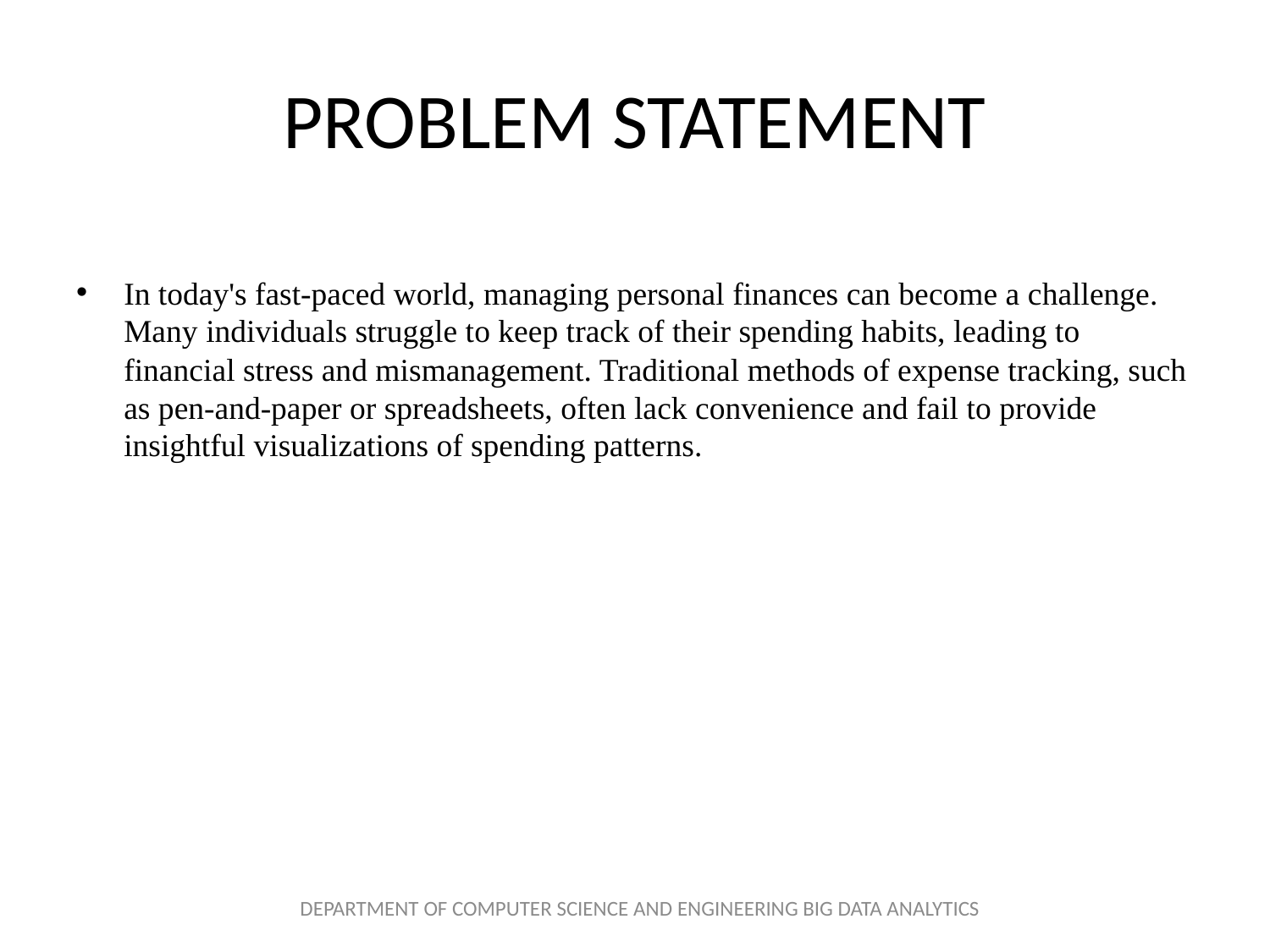

# PROBLEM STATEMENT

In today's fast-paced world, managing personal finances can become a challenge. Many individuals struggle to keep track of their spending habits, leading to financial stress and mismanagement. Traditional methods of expense tracking, such as pen-and-paper or spreadsheets, often lack convenience and fail to provide insightful visualizations of spending patterns.

DEPARTMENT OF COMPUTER SCIENCE AND ENGINEERING BIG DATA ANALYTICS